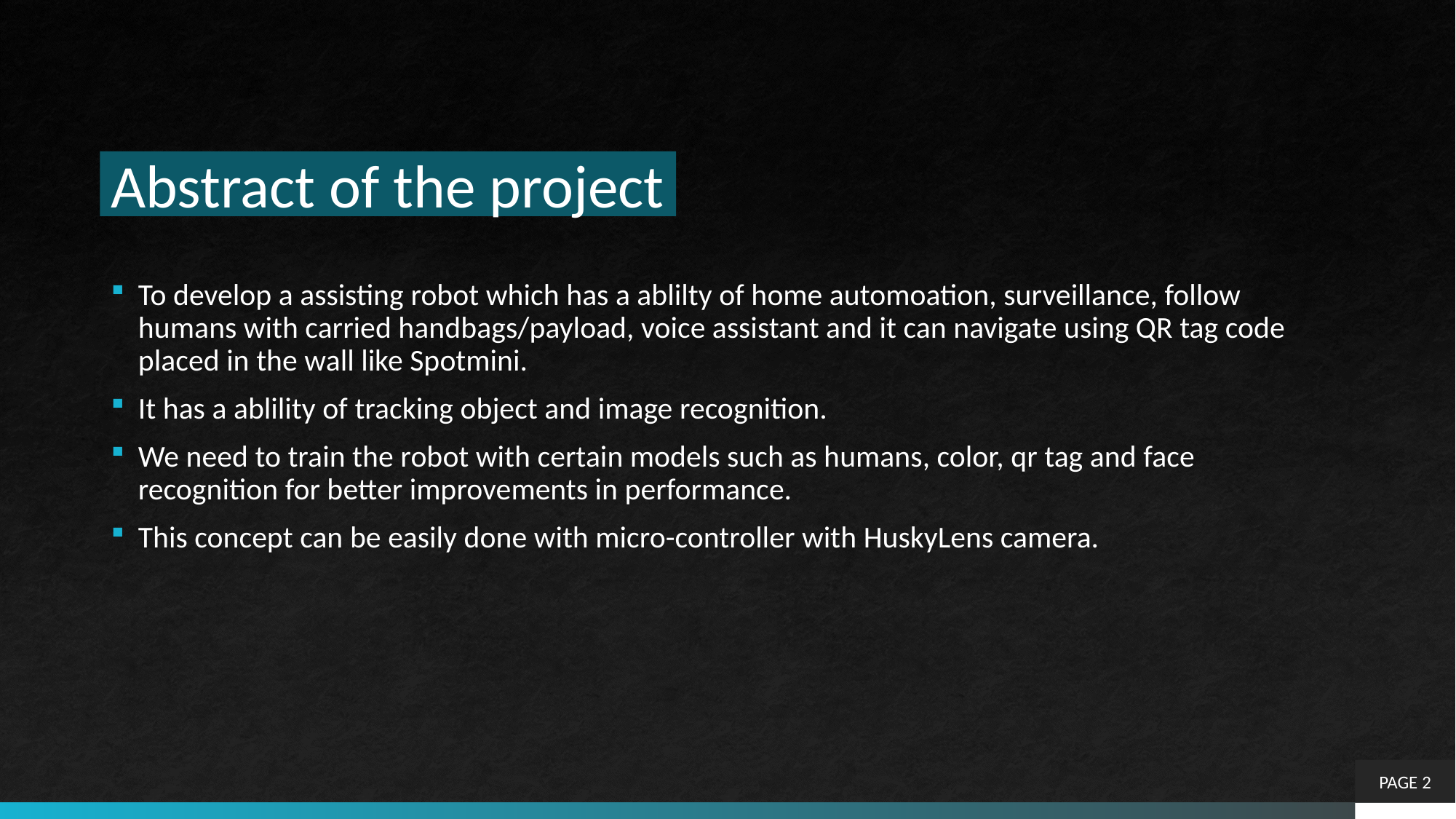

# Abstract of the project
To develop a assisting robot which has a ablilty of home automoation, surveillance, follow humans with carried handbags/payload, voice assistant and it can navigate using QR tag code placed in the wall like Spotmini.
It has a ablility of tracking object and image recognition.
We need to train the robot with certain models such as humans, color, qr tag and face recognition for better improvements in performance.
This concept can be easily done with micro-controller with HuskyLens camera.
PAGE 2